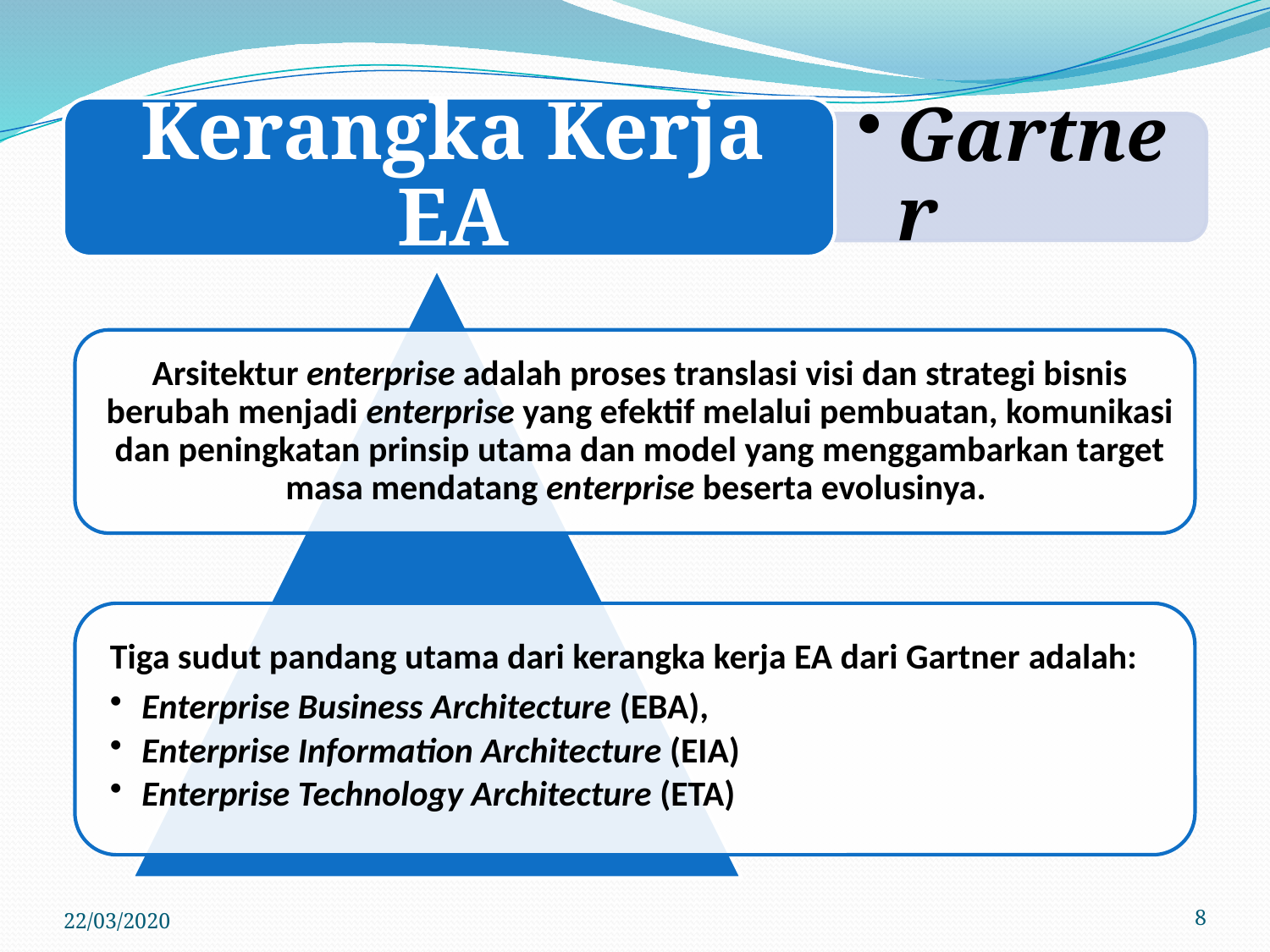

Gartner
Kerangka Kerja EA
Arsitektur enterprise adalah proses translasi visi dan strategi bisnis berubah menjadi enterprise yang efektif melalui pembuatan, komunikasi dan peningkatan prinsip utama dan model yang menggambarkan target masa mendatang enterprise beserta evolusinya.
Tiga sudut pandang utama dari kerangka kerja EA dari Gartner adalah:
Enterprise Business Architecture (EBA),
Enterprise Information Architecture (EIA)
Enterprise Technology Architecture (ETA)
22/03/2020
8